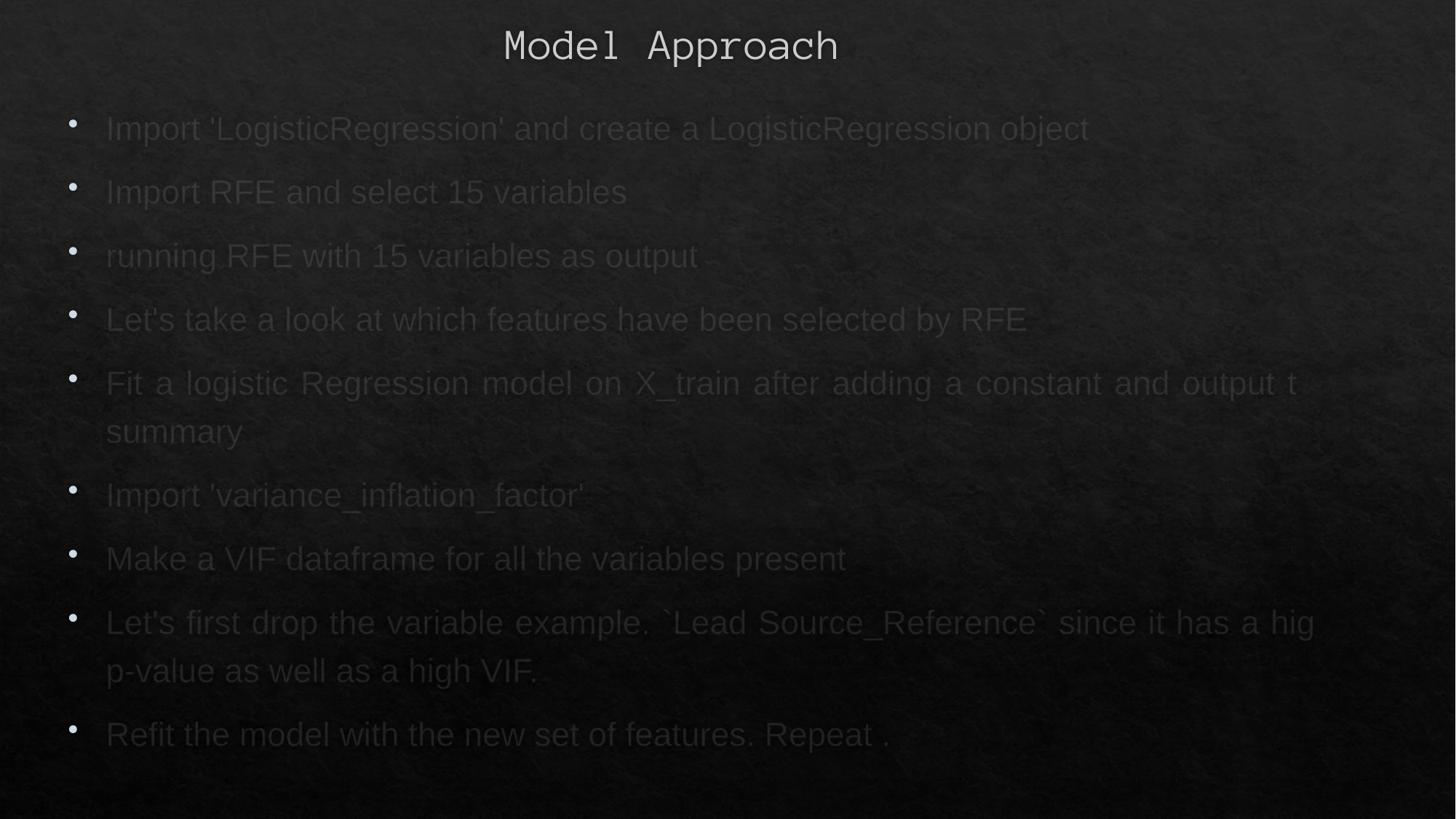

# Model Approach
Import 'LogisticRegression' and create a LogisticRegression object
Import RFE and select 15 variables
running RFE with 15 variables as output
Let's take a look at which features have been selected by RFE
Fit a logistic Regression model on X_train after adding a constant and output the summary
Import 'variance_inflation_factor'
Make a VIF dataframe for all the variables present
Let's first drop the variable example. `Lead Source_Reference` since it has a high p-value as well as a high VIF.
Refit the model with the new set of features. Repeat .